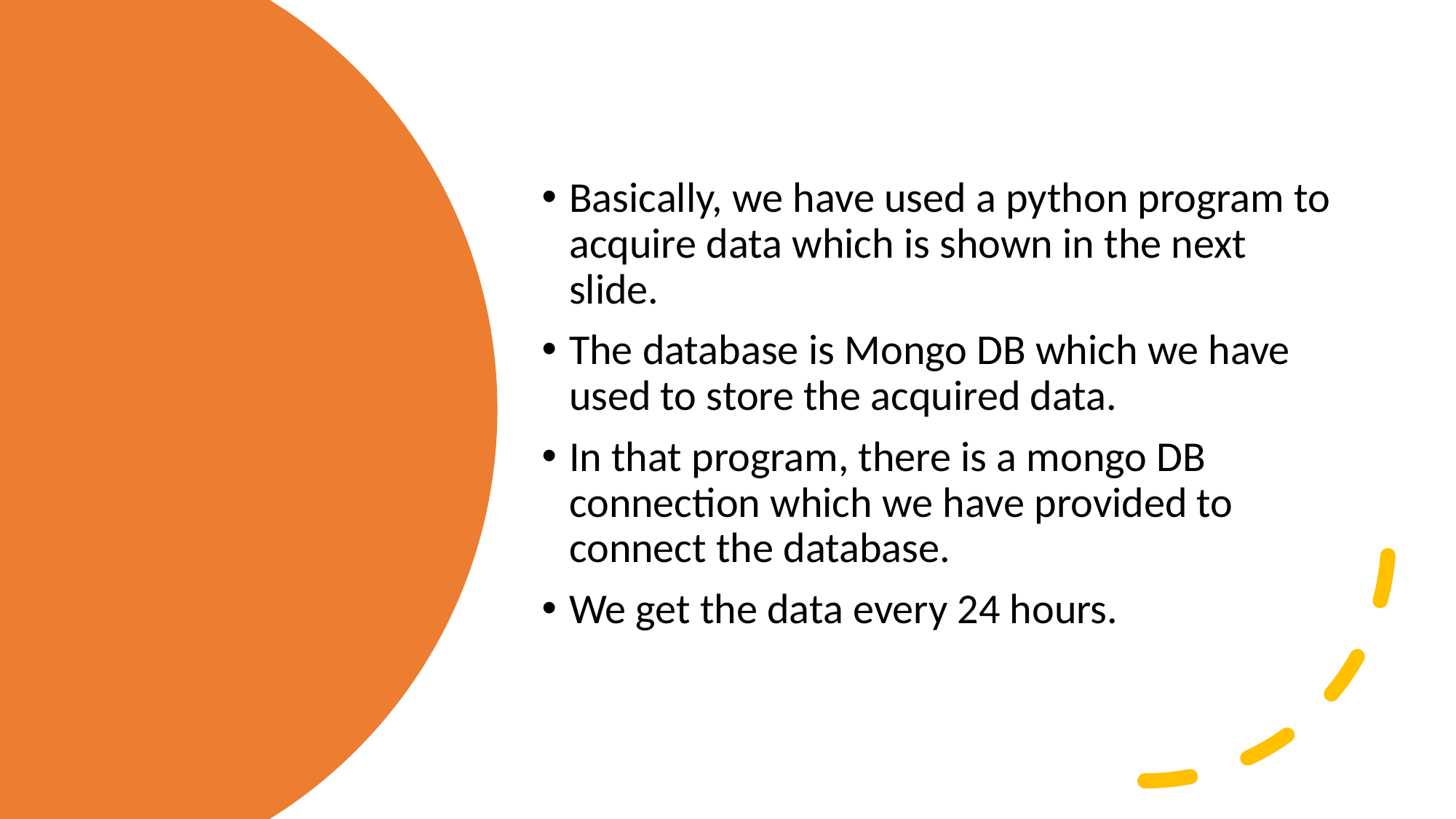

Basically, we have used a python program to acquire data which is shown in the next slide.
The database is Mongo DB which we have used to store the acquired data.
In that program, there is a mongo DB connection which we have provided to connect the database.
We get the data every 24 hours.